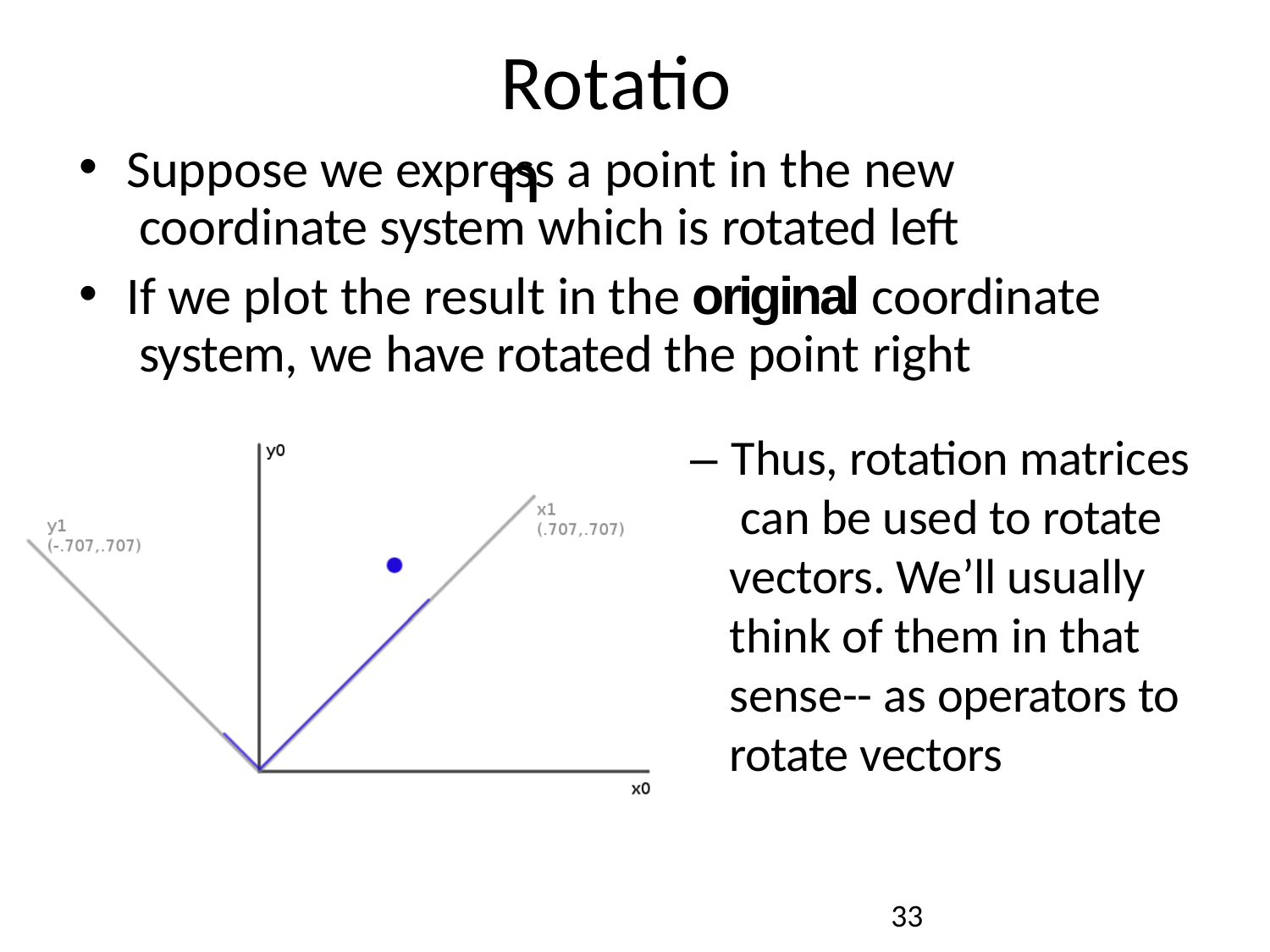

# Rotation
Suppose we express a point in the new  coordinate system which is rotated left
If we plot the result in the original coordinate  system, we have rotated the point right
– Thus, rotation matrices  can be used to rotate  vectors. We’ll usually  think of them in that  sense-- as operators to  rotate vectors

33